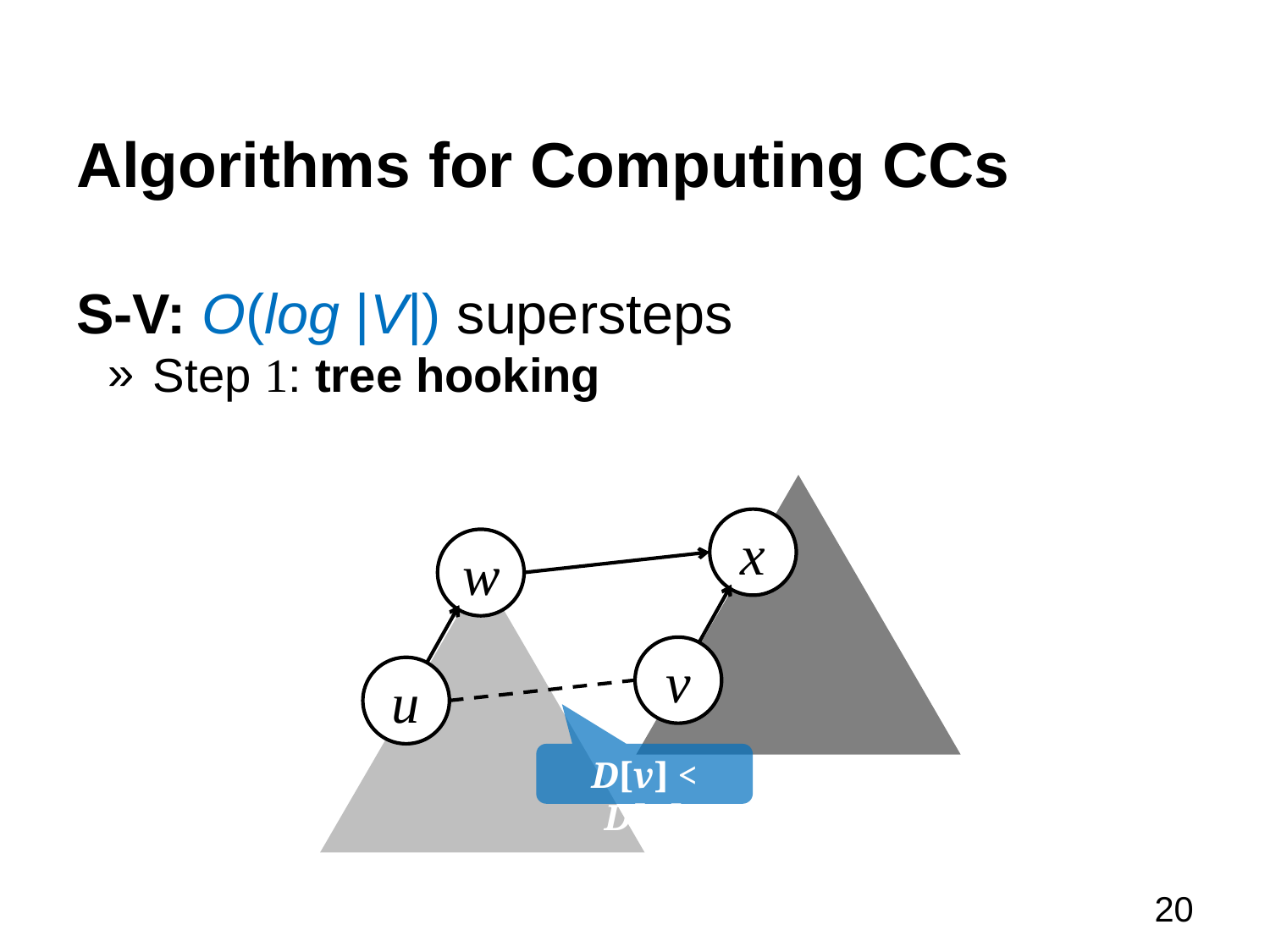

# Algorithms for Computing CCs
S-V: O(log |V|) supersteps
 Step 1: tree hooking

x
w

v
u
D[v] < D[u]
20